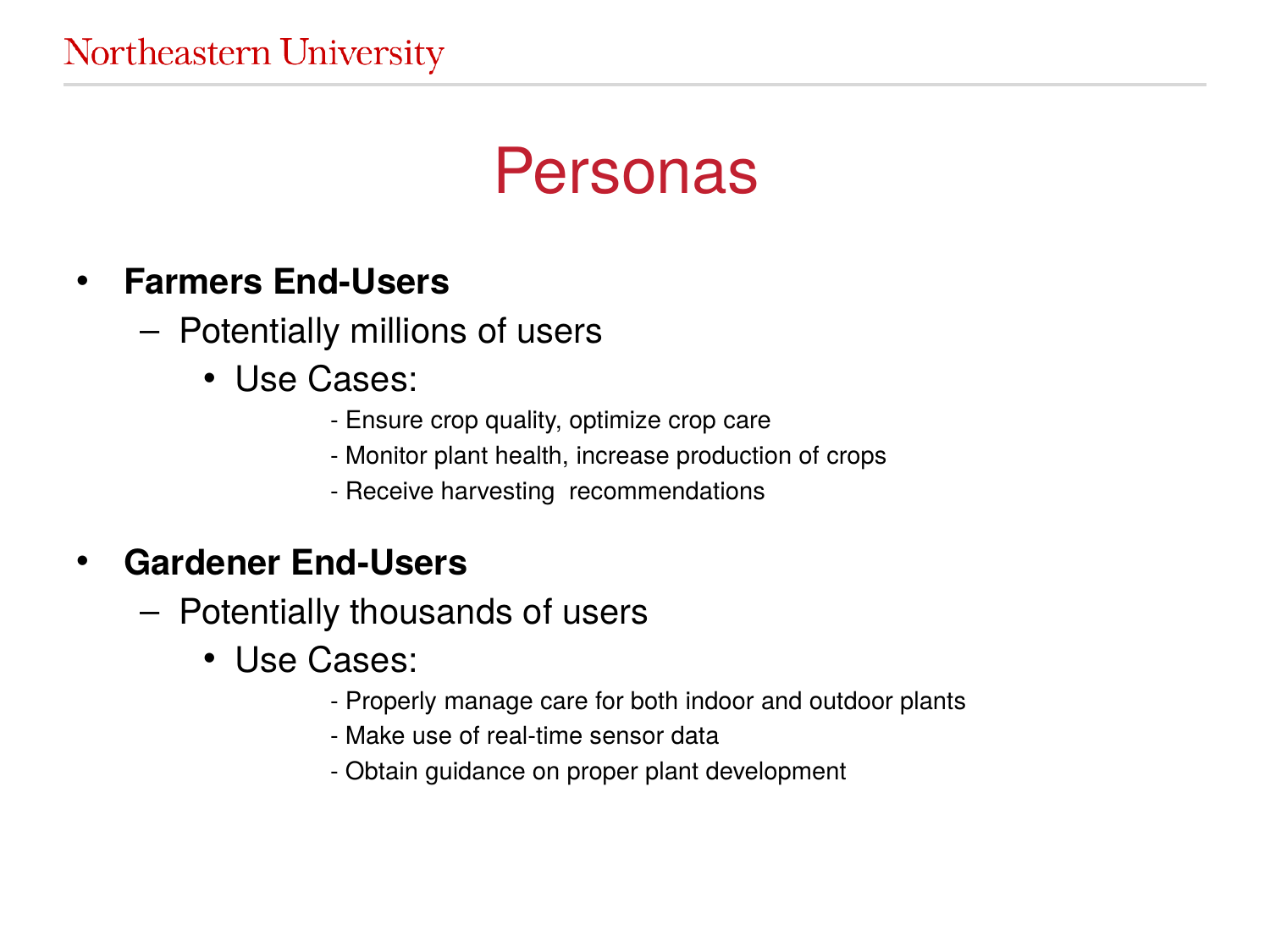

# Personas
Farmers End-Users
Potentially millions of users
Use Cases:
	- Ensure crop quality, optimize crop care
	- Monitor plant health, increase production of crops
	- Receive harvesting  recommendations

Gardener End-Users
Potentially thousands of users
Use Cases:
	- Properly manage care for both indoor and outdoor plants
	- Make use of real-time sensor data
	- Obtain guidance on proper plant development